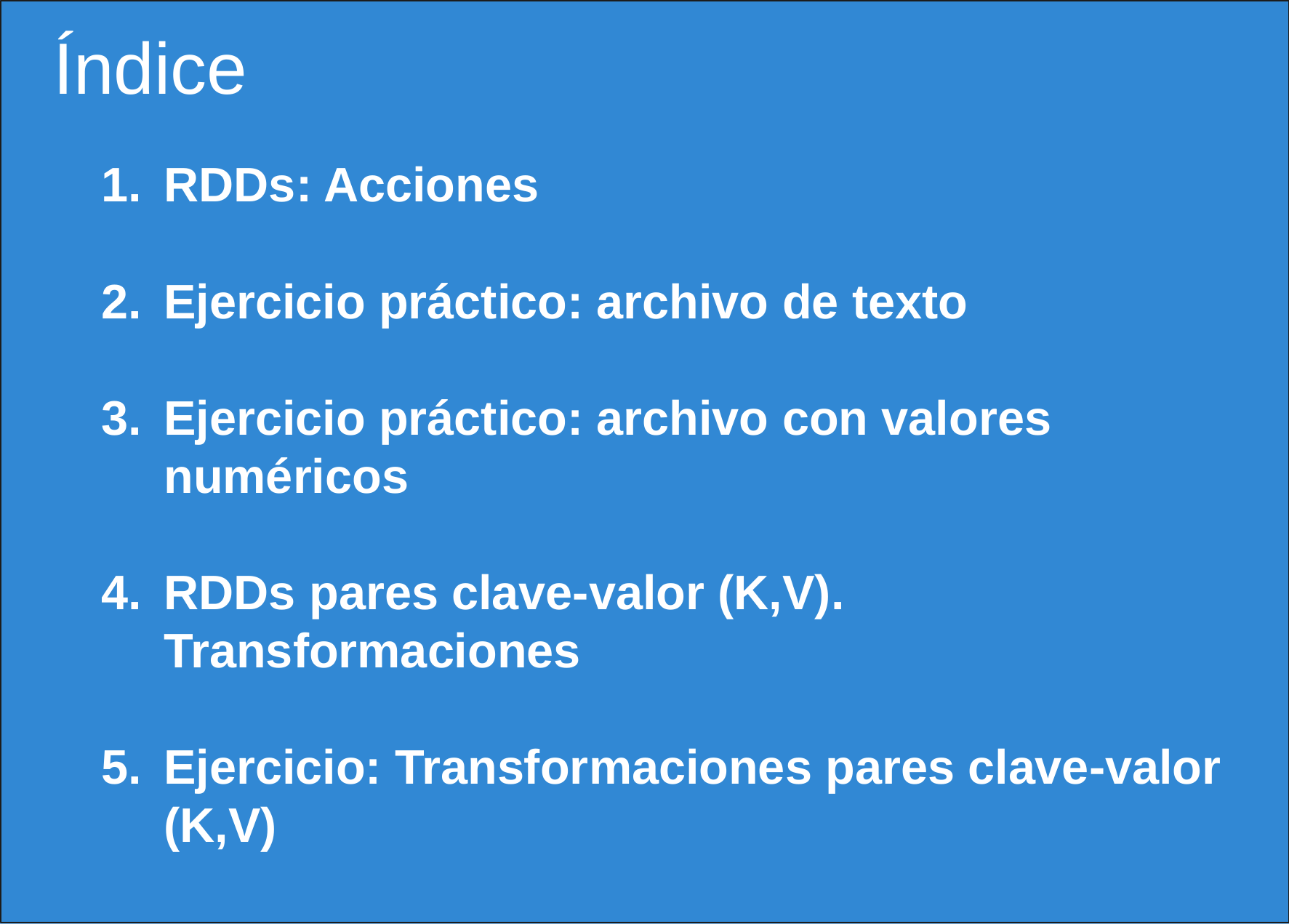

# Índice
RDDs: Acciones

Ejercicio práctico: archivo de texto

Ejercicio práctico: archivo con valores numéricos

RDDs pares clave-valor (K,V). Transformaciones

Ejercicio: Transformaciones pares clave-valor (K,V)